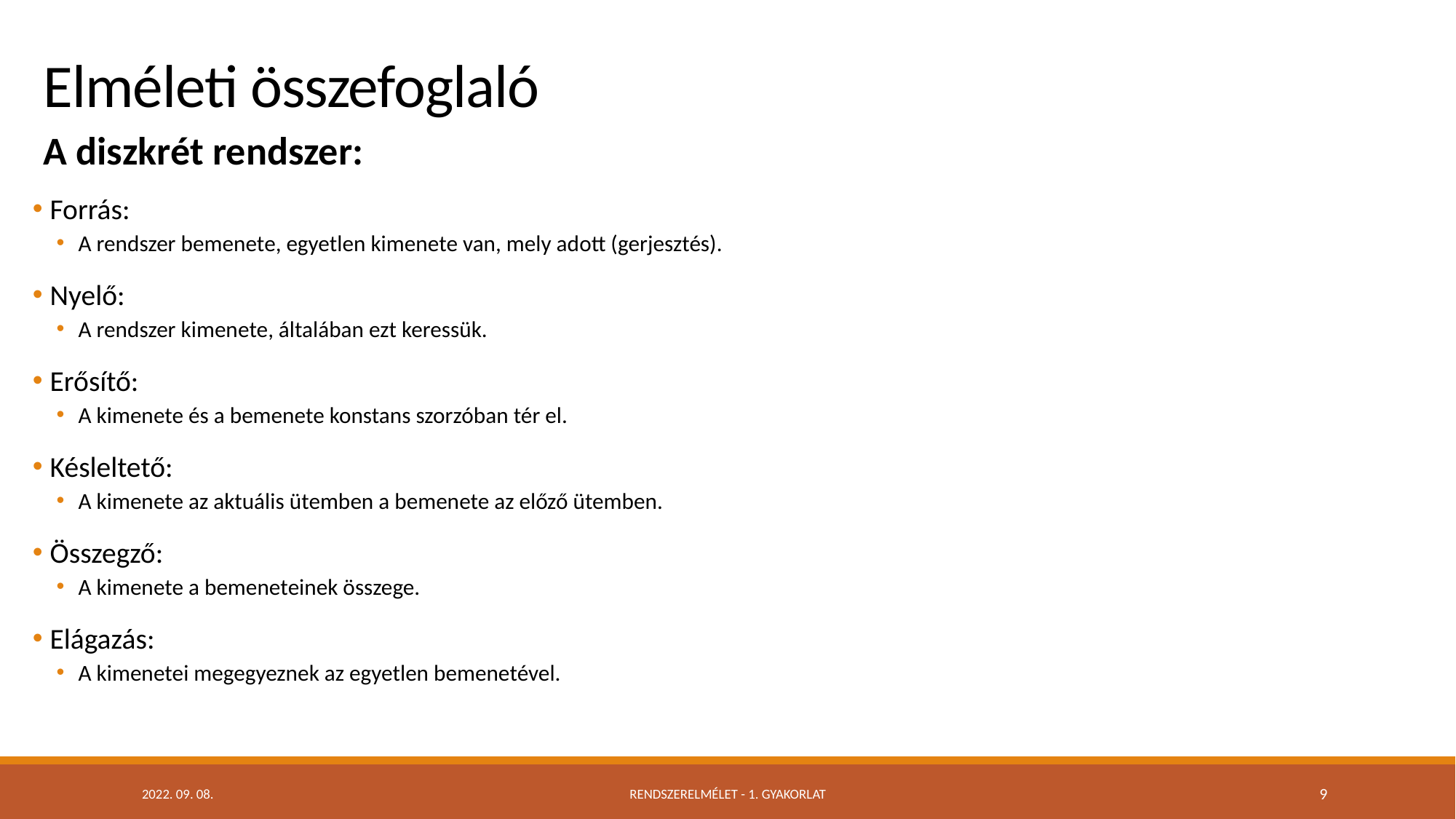

# Elméleti összefoglaló
A diszkrét rendszer:
 Forrás:
A rendszer bemenete, egyetlen kimenete van, mely adott (gerjesztés).
 Nyelő:
A rendszer kimenete, általában ezt keressük.
 Erősítő:
A kimenete és a bemenete konstans szorzóban tér el.
 Késleltető:
A kimenete az aktuális ütemben a bemenete az előző ütemben.
 Összegző:
A kimenete a bemeneteinek összege.
 Elágazás:
A kimenetei megegyeznek az egyetlen bemenetével.
2022. 09. 08.
Rendszerelmélet - 1. Gyakorlat
9